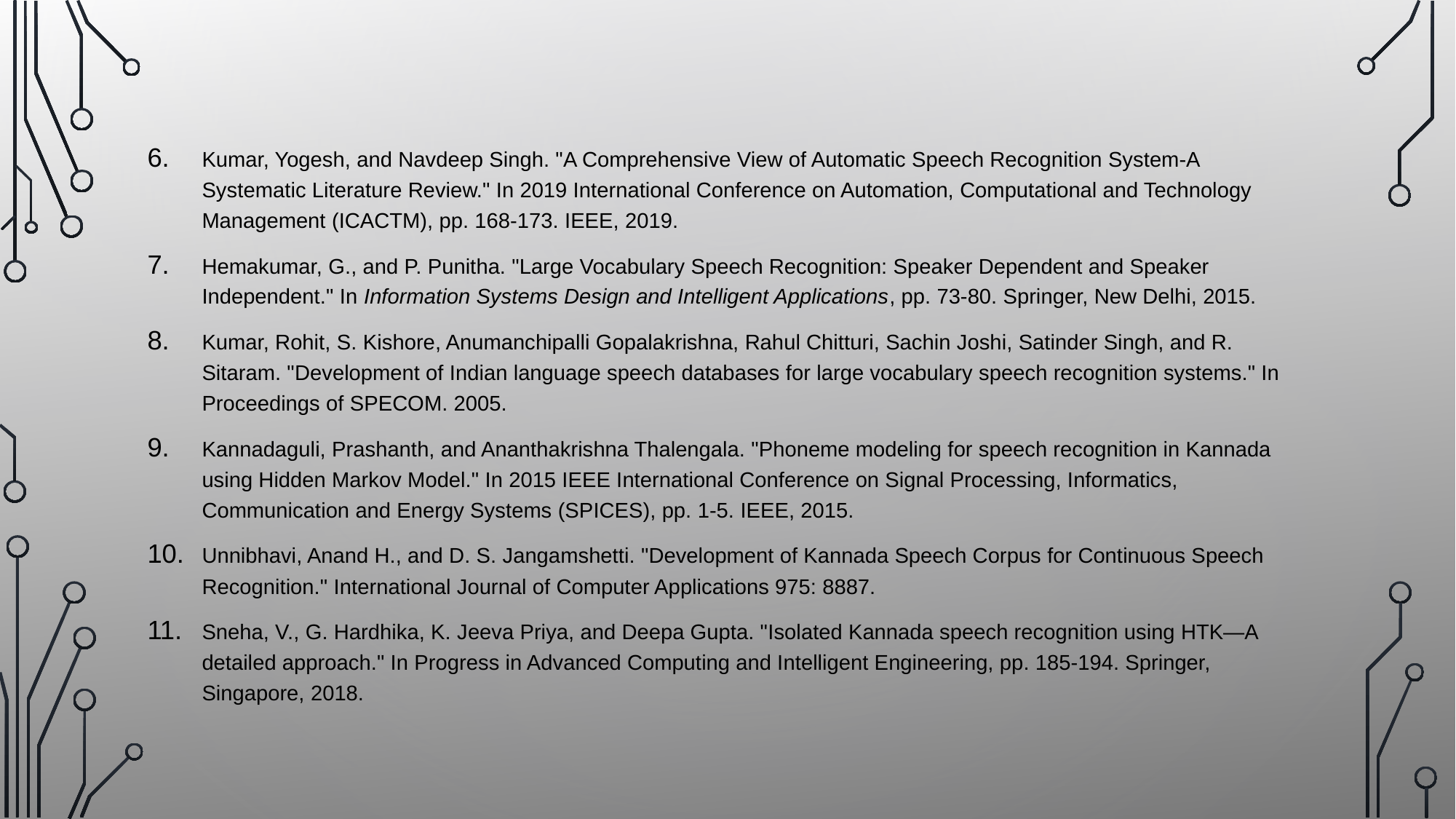

Kumar, Yogesh, and Navdeep Singh. "A Comprehensive View of Automatic Speech Recognition System-A Systematic Literature Review." In 2019 International Conference on Automation, Computational and Technology Management (ICACTM), pp. 168-173. IEEE, 2019.
Hemakumar, G., and P. Punitha. "Large Vocabulary Speech Recognition: Speaker Dependent and Speaker Independent." In Information Systems Design and Intelligent Applications, pp. 73-80. Springer, New Delhi, 2015.
Kumar, Rohit, S. Kishore, Anumanchipalli Gopalakrishna, Rahul Chitturi, Sachin Joshi, Satinder Singh, and R. Sitaram. "Development of Indian language speech databases for large vocabulary speech recognition systems." In Proceedings of SPECOM. 2005.
Kannadaguli, Prashanth, and Ananthakrishna Thalengala. "Phoneme modeling for speech recognition in Kannada using Hidden Markov Model." In 2015 IEEE International Conference on Signal Processing, Informatics, Communication and Energy Systems (SPICES), pp. 1-5. IEEE, 2015.
Unnibhavi, Anand H., and D. S. Jangamshetti. "Development of Kannada Speech Corpus for Continuous Speech Recognition." International Journal of Computer Applications 975: 8887.
Sneha, V., G. Hardhika, K. Jeeva Priya, and Deepa Gupta. "Isolated Kannada speech recognition using HTK—A detailed approach." In Progress in Advanced Computing and Intelligent Engineering, pp. 185-194. Springer, Singapore, 2018.